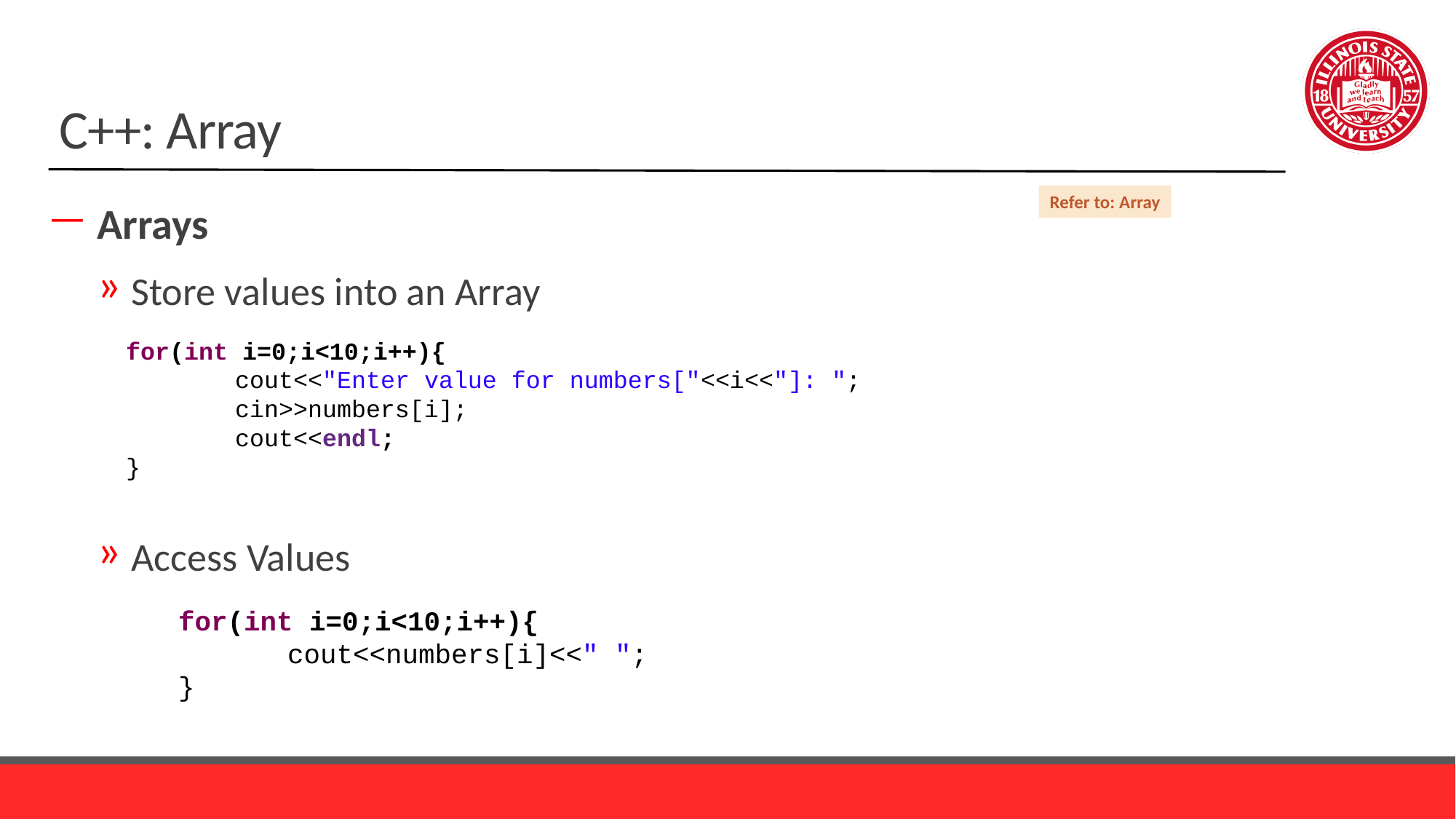

# C++: Array
Refer to: Array
Arrays
Store values into an Array

Access Values
for(int i=0;i<10;i++){
	cout<<"Enter value for numbers["<<i<<"]: ";
	cin>>numbers[i];
	cout<<endl;
}
for(int i=0;i<10;i++){
	cout<<numbers[i]<<" ";
}